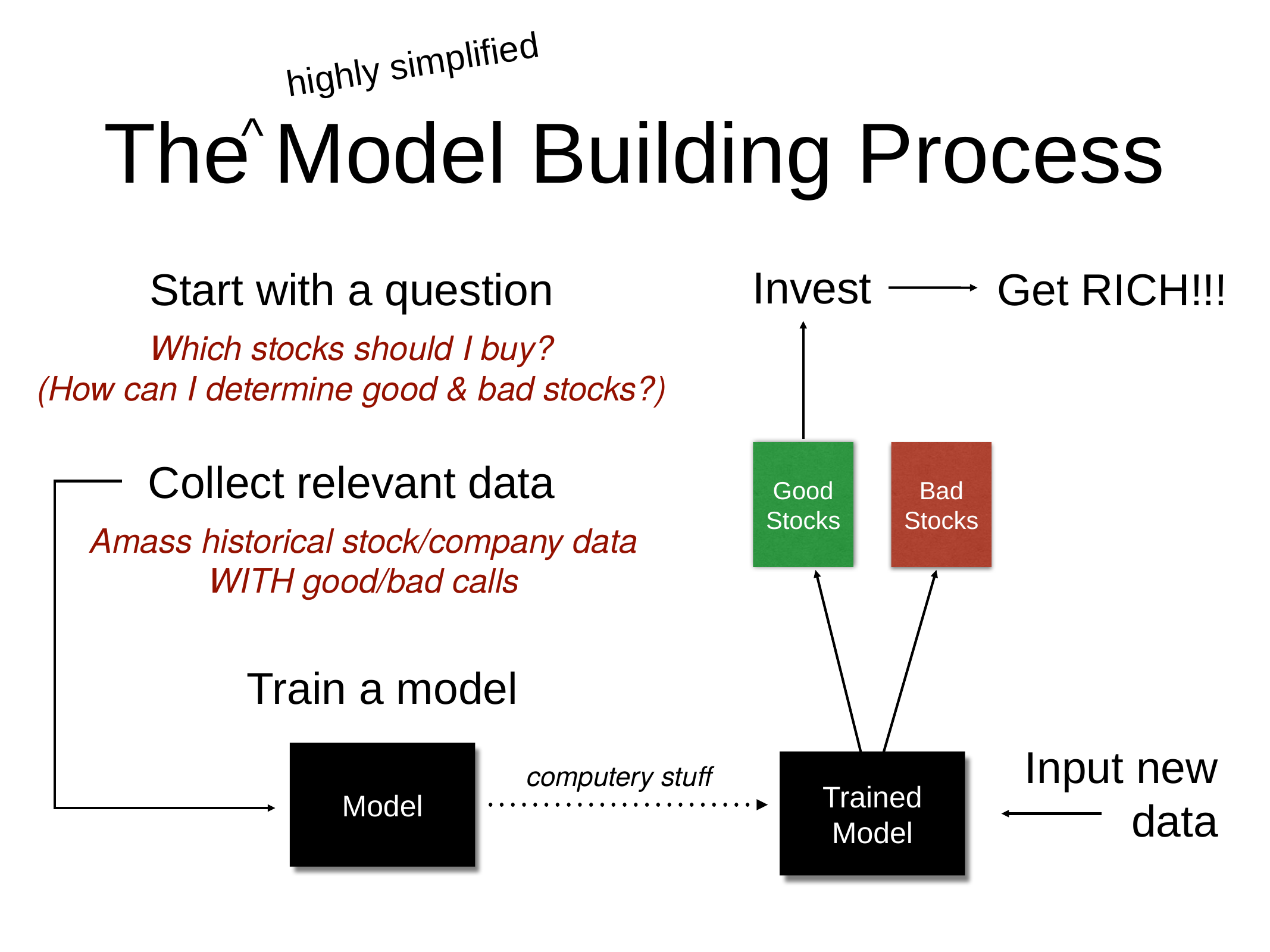

highly simplified
# The Model Building Process
^
Invest

Start with a question
Get RICH!!!

Which stocks should I buy?
(How can I determine good & bad stocks?)
Good Stocks
Bad Stocks

Collect relevant data

Amass historical stock/company data
WITH good/bad calls
Train a model
Model
Input new data

Trained Model

computery stuff